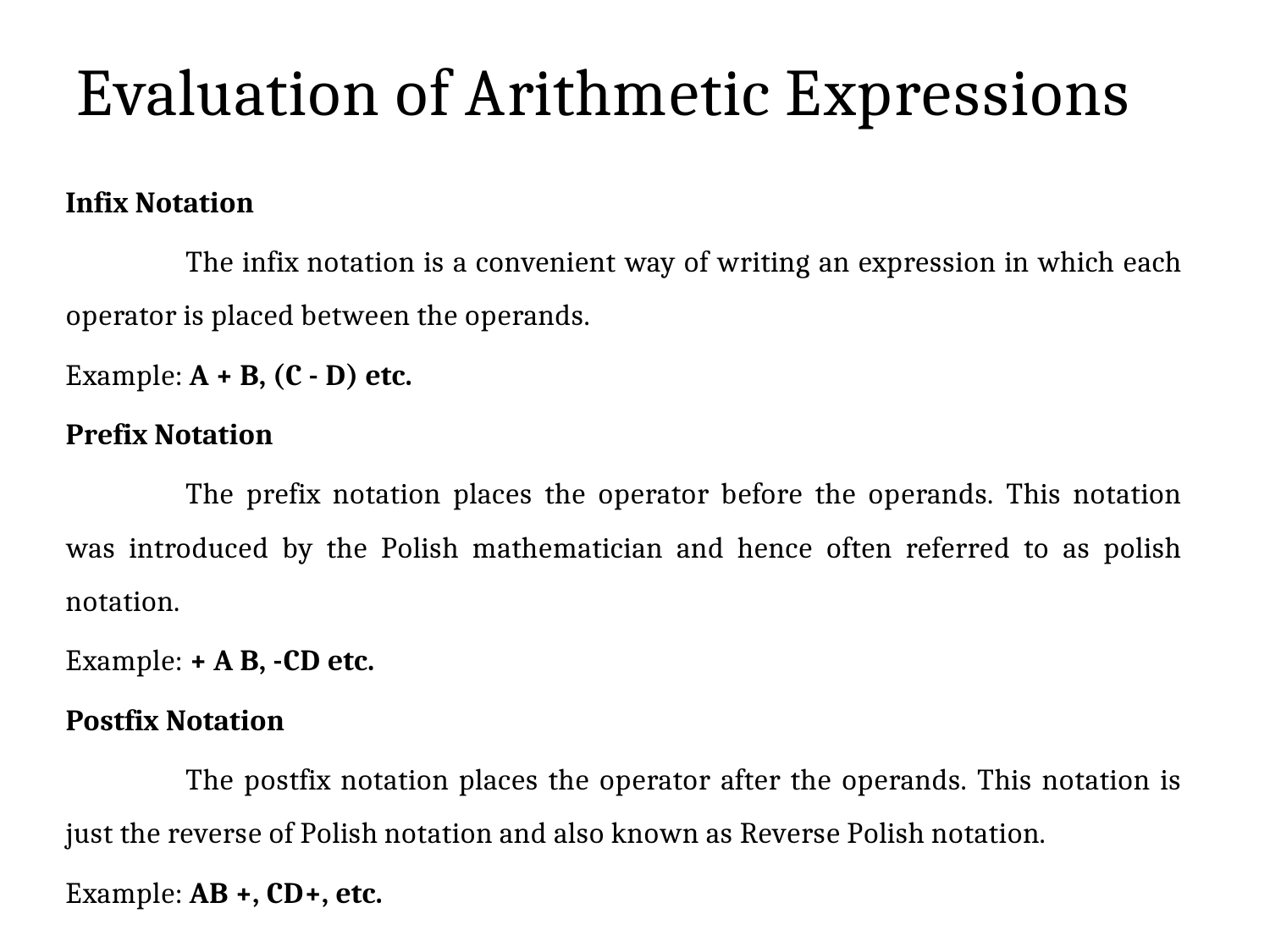

# Evaluation of Arithmetic Expressions
Infix Notation
	The infix notation is a convenient way of writing an expression in which each operator is placed between the operands.
Example: A + B, (C - D) etc.
Prefix Notation
	The prefix notation places the operator before the operands. This notation was introduced by the Polish mathematician and hence often referred to as polish notation.
Example: + A B, -CD etc.
Postfix Notation
	The postfix notation places the operator after the operands. This notation is just the reverse of Polish notation and also known as Reverse Polish notation.
Example: AB +, CD+, etc.